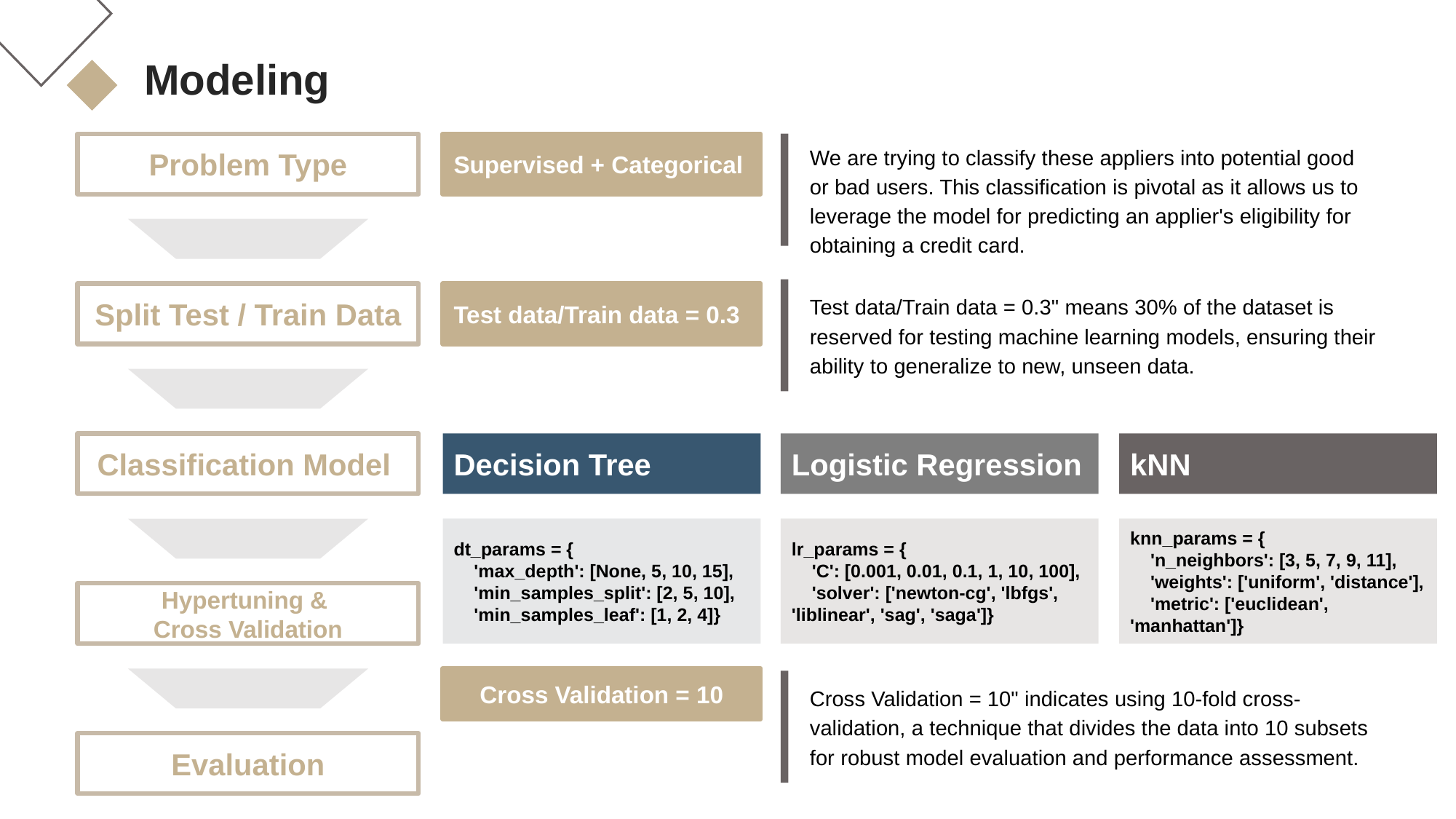

Modeling

Problem Type
Supervised + Categorical

We are trying to classify these appliers into potential good or bad users. This classification is pivotal as it allows us to leverage the model for predicting an applier's eligibility for obtaining a credit card.

Test data/Train data = 0.3" means 30% of the dataset is reserved for testing machine learning models, ensuring their ability to generalize to new, unseen data.

Split Test / Train Data
Test data/Train data = 0.3

Classification Model
Decision Tree
Logistic Regression
kNN

dt_params = {
    'max_depth': [None, 5, 10, 15],
    'min_samples_split': [2, 5, 10],
    'min_samples_leaf': [1, 2, 4]}
lr_params = {
    'C': [0.001, 0.01, 0.1, 1, 10, 100],
    'solver': ['newton-cg', 'lbfgs', 'liblinear', 'sag', 'saga']}
knn_params = {
    'n_neighbors': [3, 5, 7, 9, 11],
    'weights': ['uniform', 'distance'],
    'metric': ['euclidean', 'manhattan']}
Hypertuning &
Cross Validation
Cross Validation = 10

Cross Validation = 10" indicates using 10-fold cross-validation, a technique that divides the data into 10 subsets for robust model evaluation and performance assessment.

Evaluation